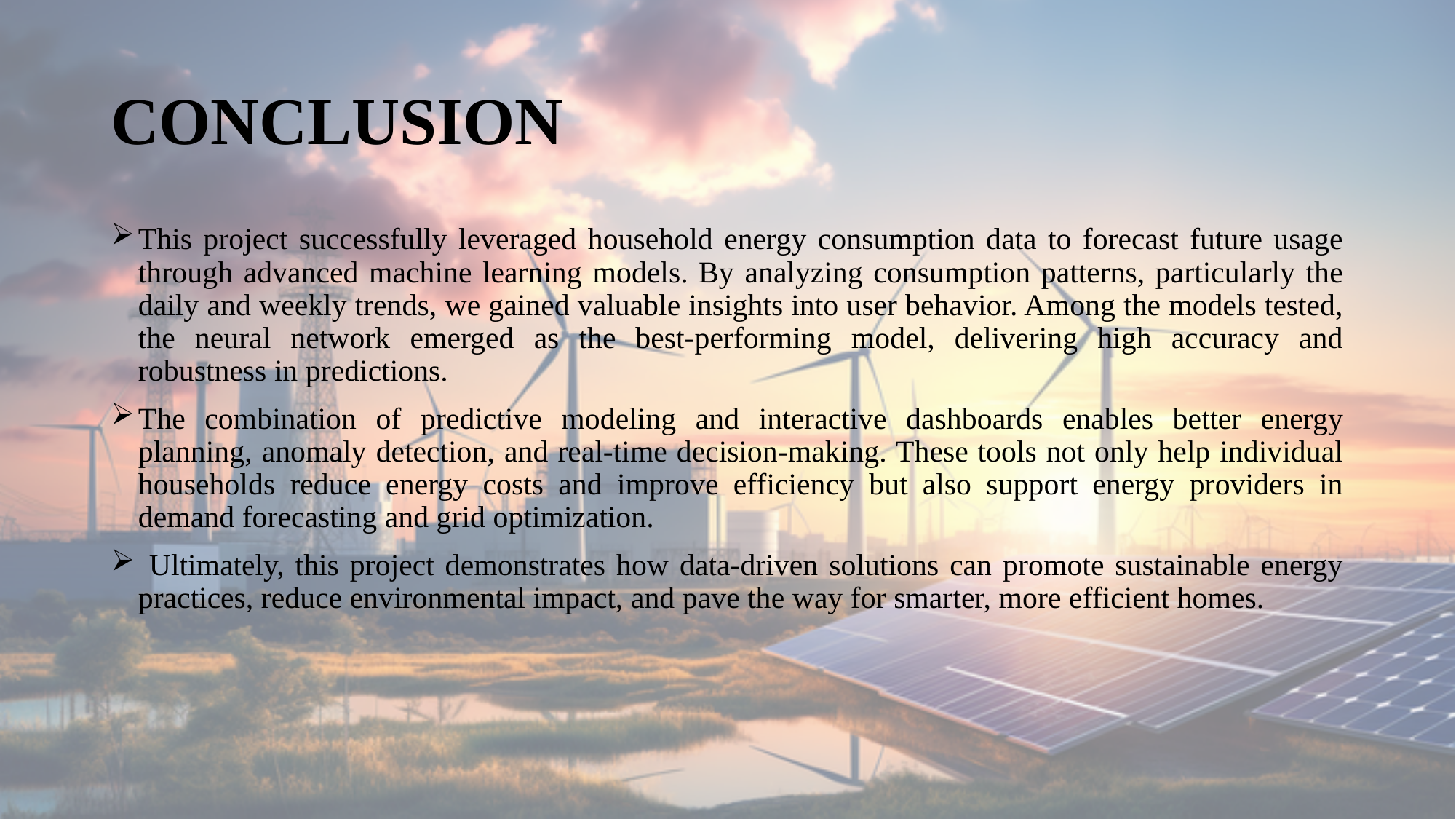

# CONCLUSION
This project successfully leveraged household energy consumption data to forecast future usage through advanced machine learning models. By analyzing consumption patterns, particularly the daily and weekly trends, we gained valuable insights into user behavior. Among the models tested, the neural network emerged as the best-performing model, delivering high accuracy and robustness in predictions.
The combination of predictive modeling and interactive dashboards enables better energy planning, anomaly detection, and real-time decision-making. These tools not only help individual households reduce energy costs and improve efficiency but also support energy providers in demand forecasting and grid optimization.
 Ultimately, this project demonstrates how data-driven solutions can promote sustainable energy practices, reduce environmental impact, and pave the way for smarter, more efficient homes.